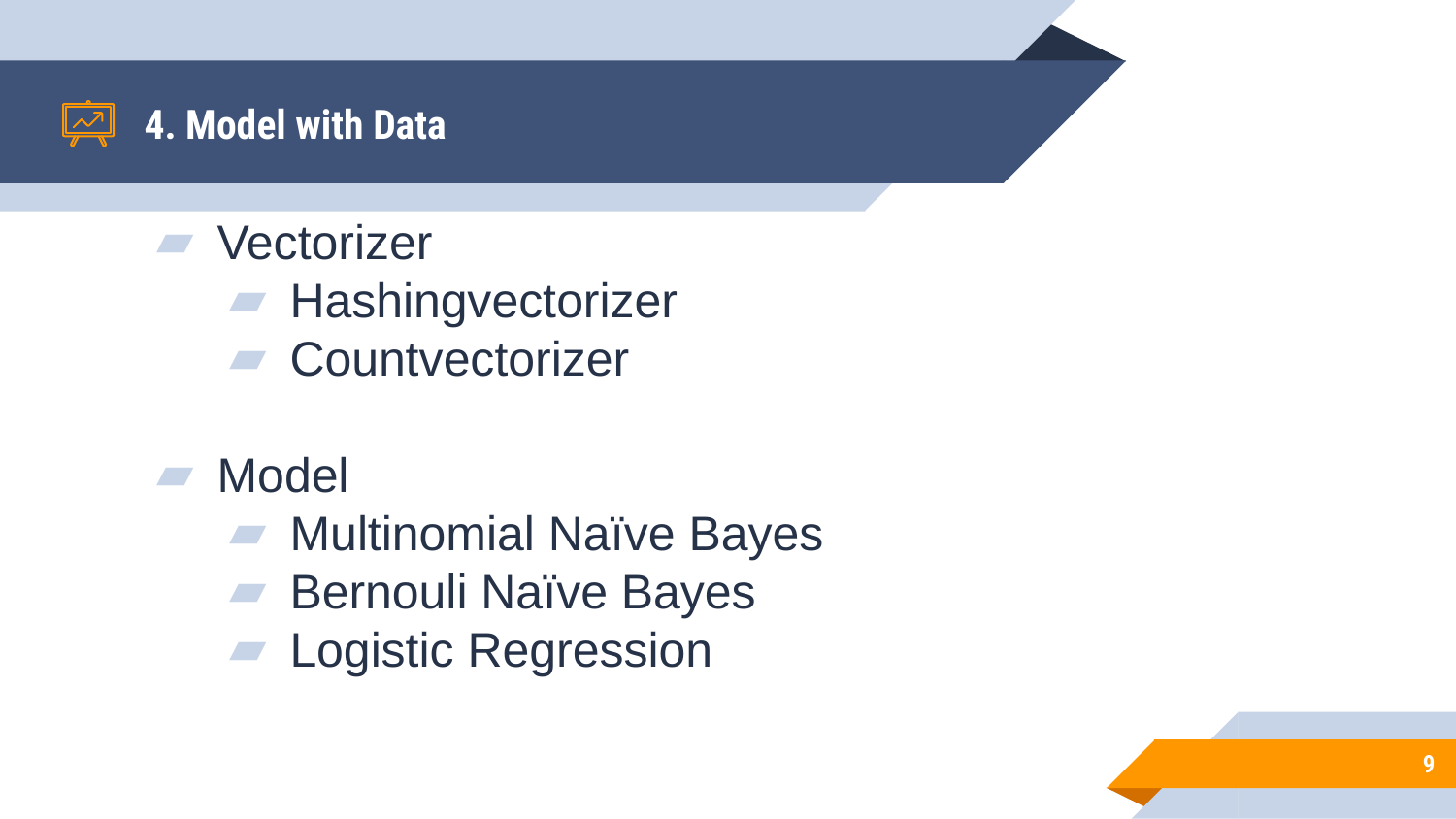

# 4. Model with Data

Vectorizer
Hashingvectorizer
Countvectorizer

Model
Multinomial Naïve Bayes
Bernouli Naïve Bayes
Logistic Regression

9